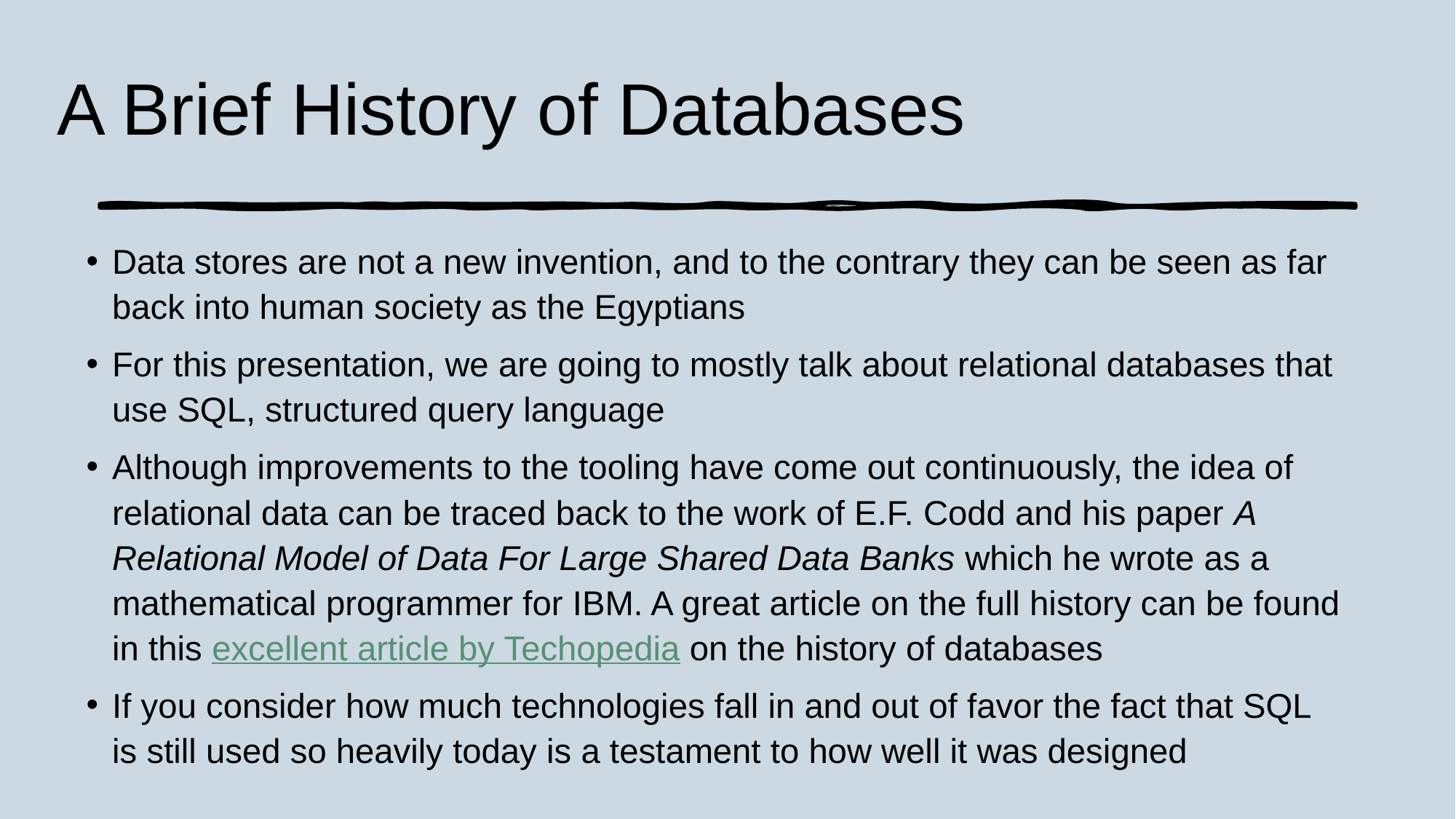

# A Brief History of Databases
Data stores are not a new invention, and to the contrary they can be seen as far back into human society as the Egyptians
For this presentation, we are going to mostly talk about relational databases that use SQL, structured query language
Although improvements to the tooling have come out continuously, the idea of relational data can be traced back to the work of E.F. Codd and his paper A Relational Model of Data For Large Shared Data Banks which he wrote as a mathematical programmer for IBM. A great article on the full history can be found in this excellent article by Techopedia on the history of databases
If you consider how much technologies fall in and out of favor the fact that SQL is still used so heavily today is a testament to how well it was designed